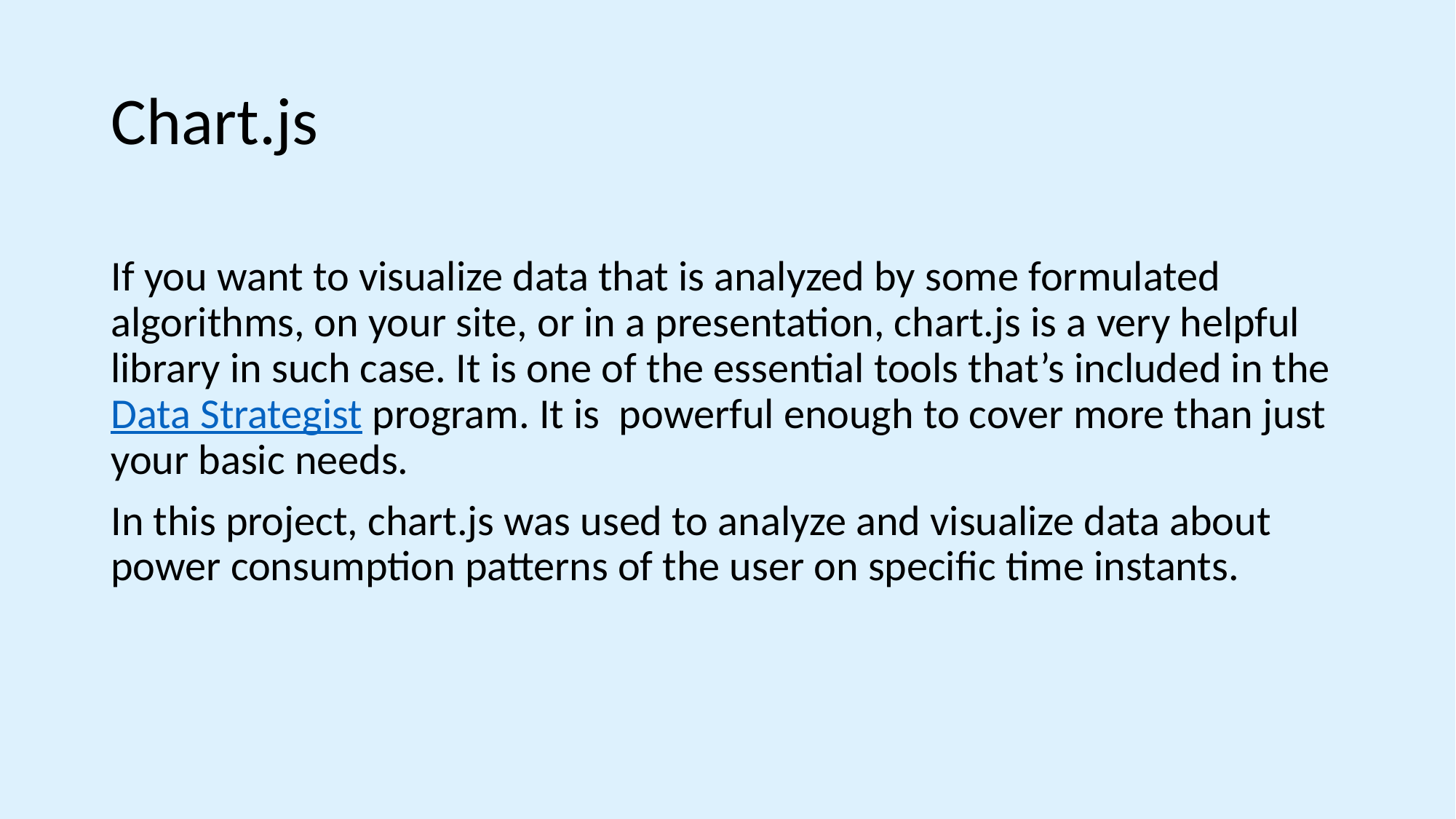

# Chart.js

If you want to visualize data that is analyzed by some formulated algorithms, on your site, or in a presentation, chart.js is a very helpful library in such case. It is one of the essential tools that’s included in the Data Strategist program. It is  powerful enough to cover more than just your basic needs.
In this project, chart.js was used to analyze and visualize data about power consumption patterns of the user on specific time instants.